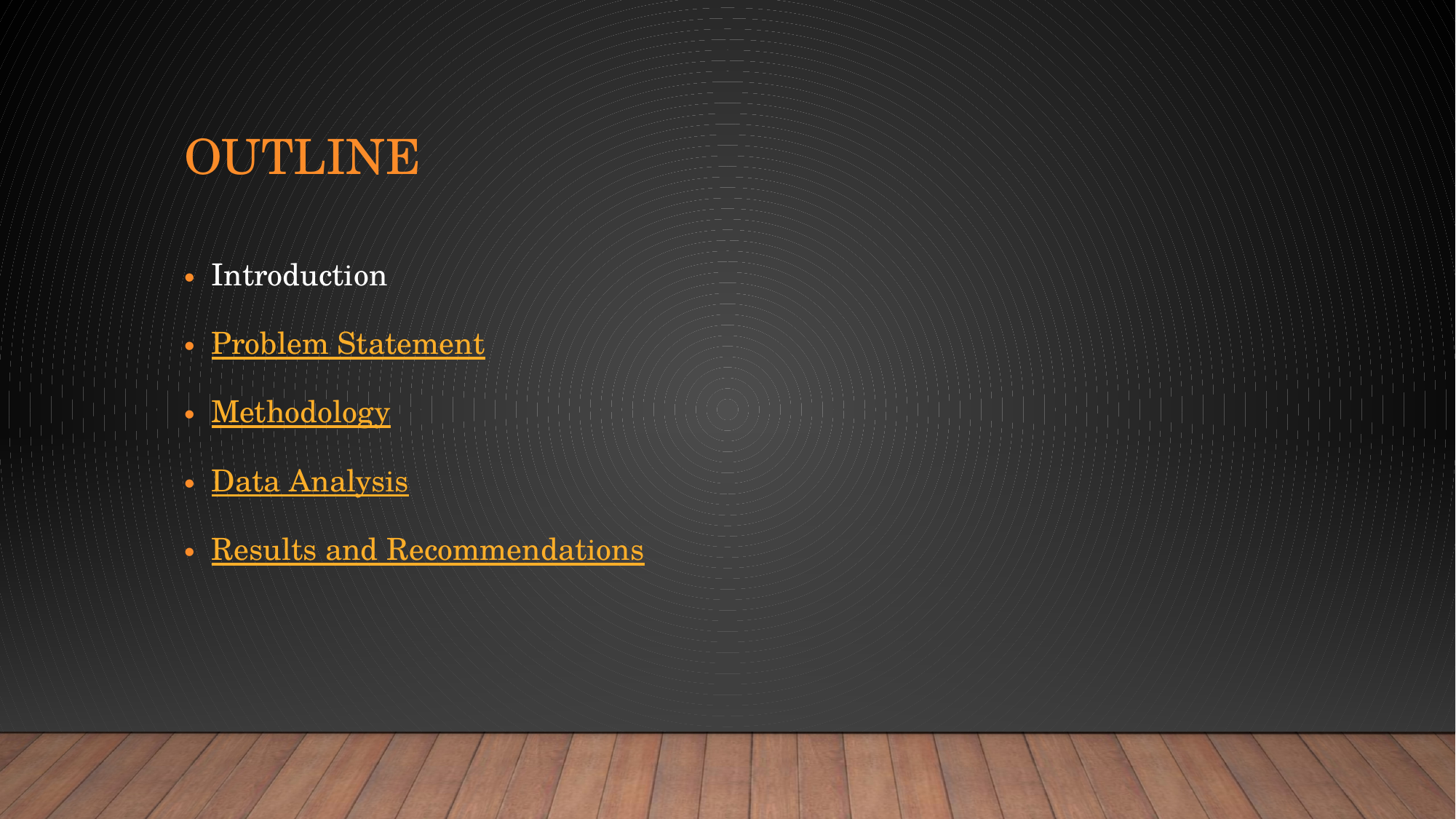

# OUTLINE
Introduction
Problem Statement
Methodology
Data Analysis
Results and Recommendations